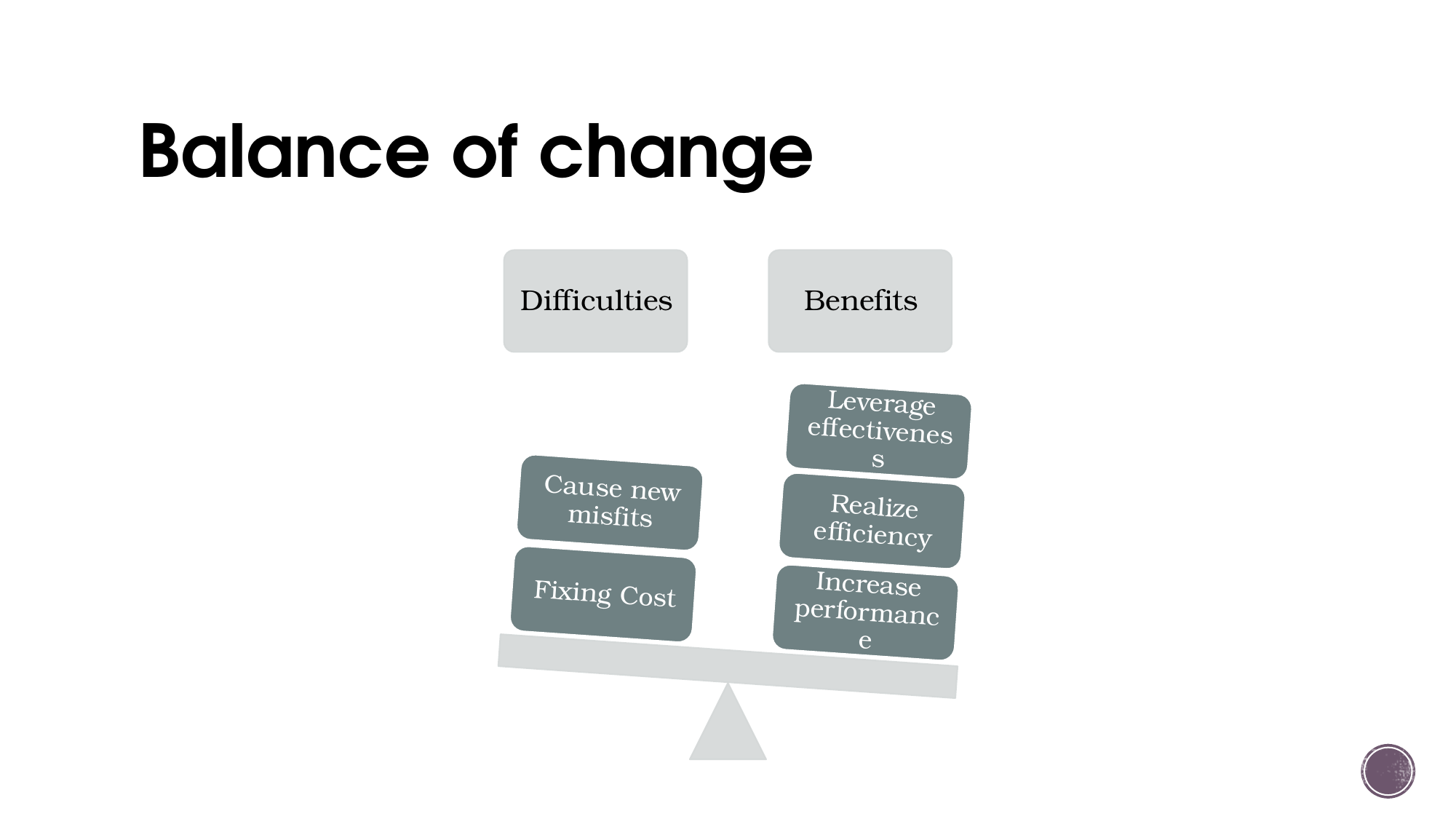

# Balance of change
Difficulties
Benefits
Increase performance
Realize efficiency
Leverage effectiveness
Fixing Cost
Cause new misfits